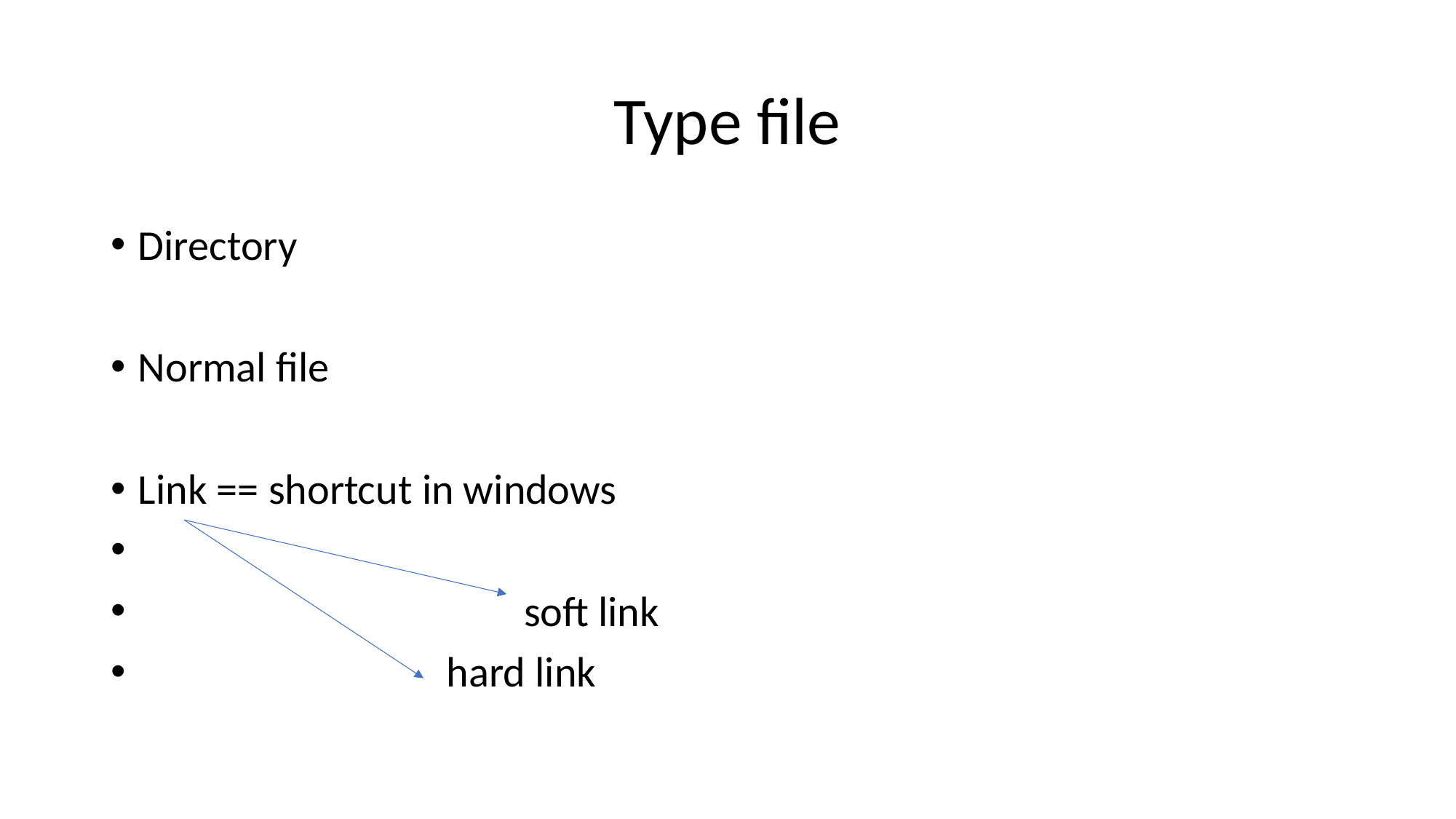

# Type file
Directory

Normal file

Link == shortcut in windows

                                        soft link
                                hard link